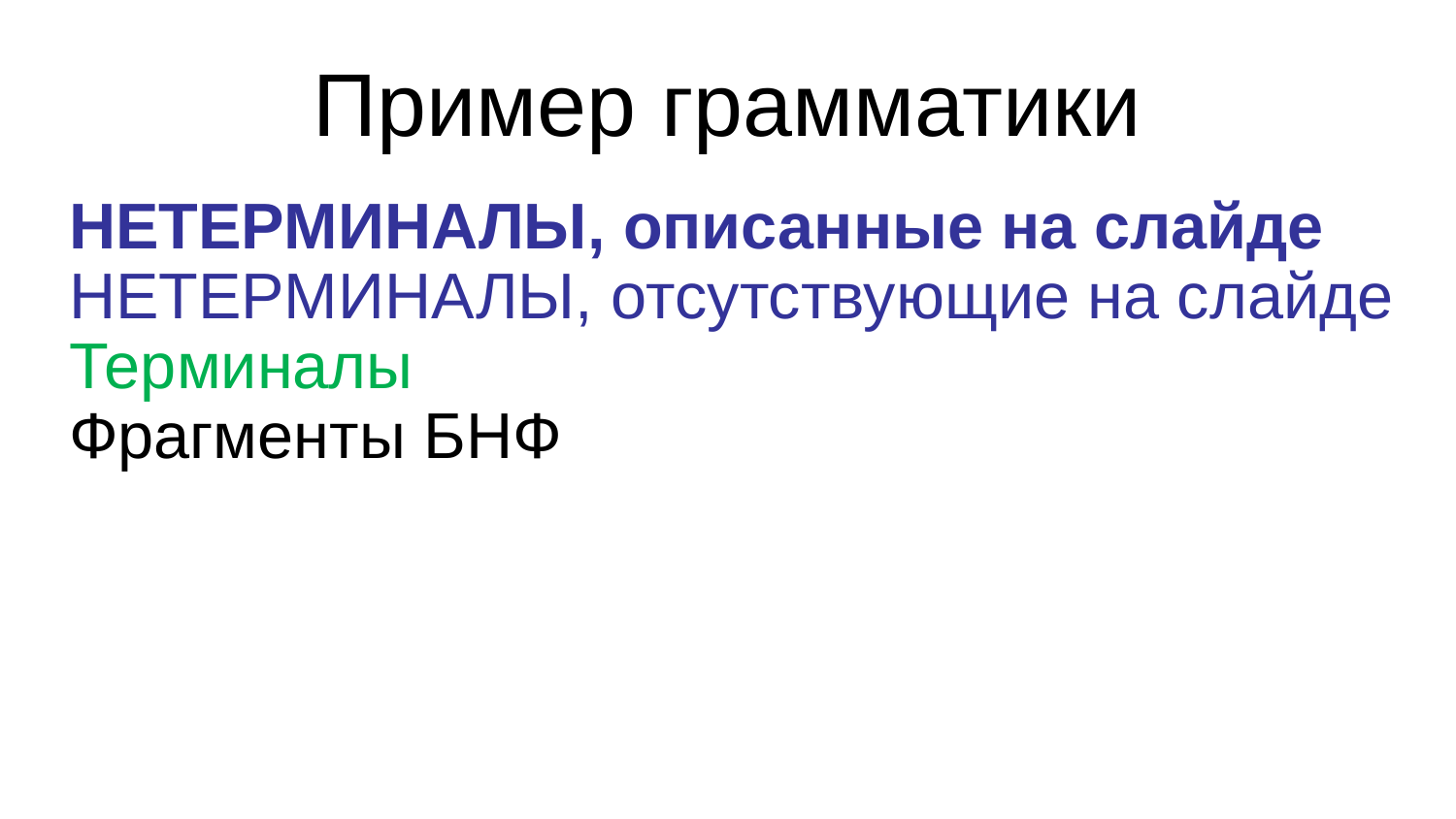

Пример грамматики
НЕТЕРМИНАЛЫ, описанные на слайде
НЕТЕРМИНАЛЫ, отсутствующие на слайде
Терминалы
Фрагменты БНФ